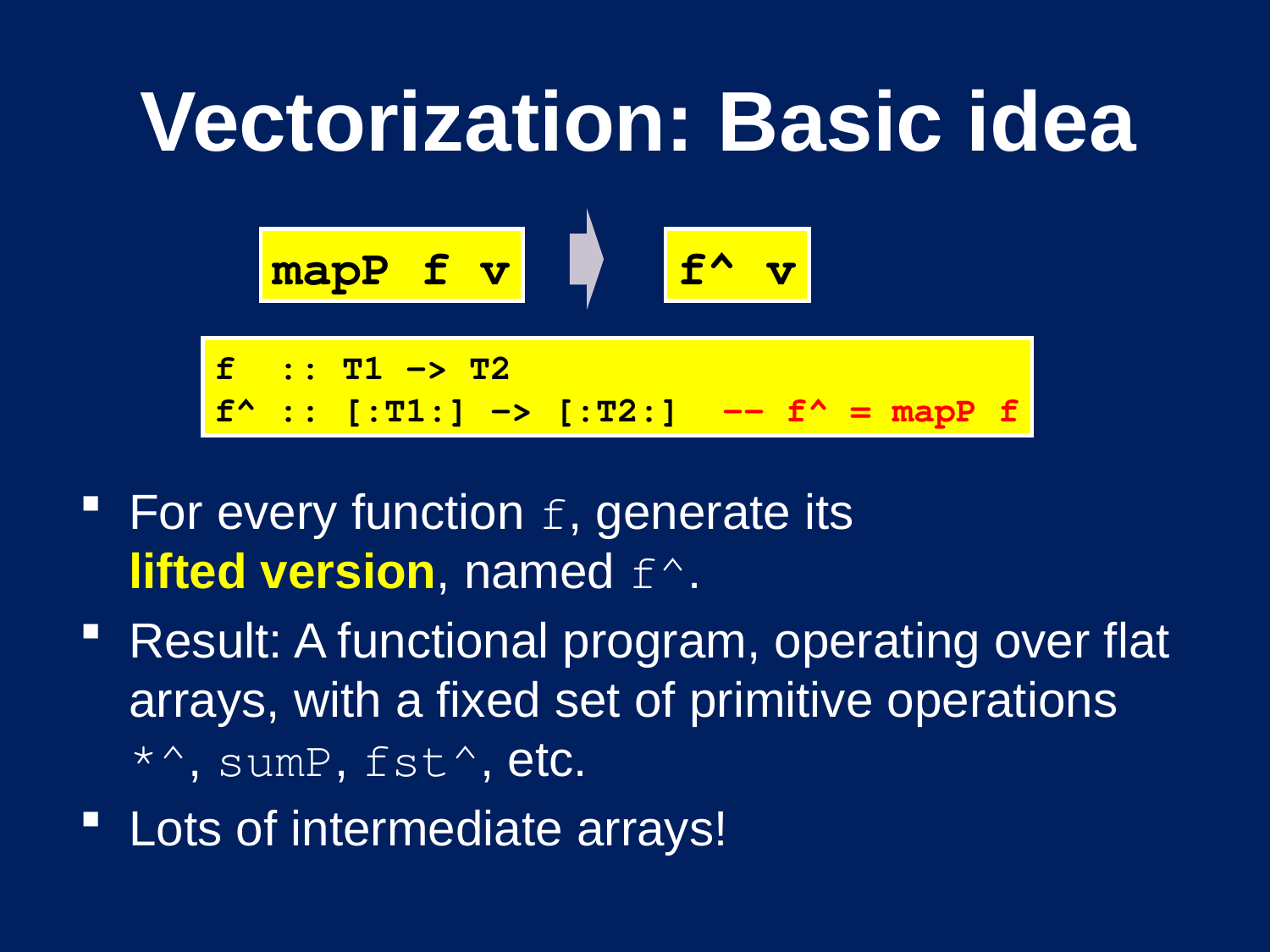

Vectorization: Basic idea

mapP f v
f^ v
f  :: T1 -> T2
f^ :: [:T1:] -> [:T2:]  -- f^ = mapP f
For every function f, generate its
lifted version, named f^.
Result: A functional program, operating over flat arrays, with a fixed set of primitive operations *^, sumP, fst^, etc.
Lots of intermediate arrays!